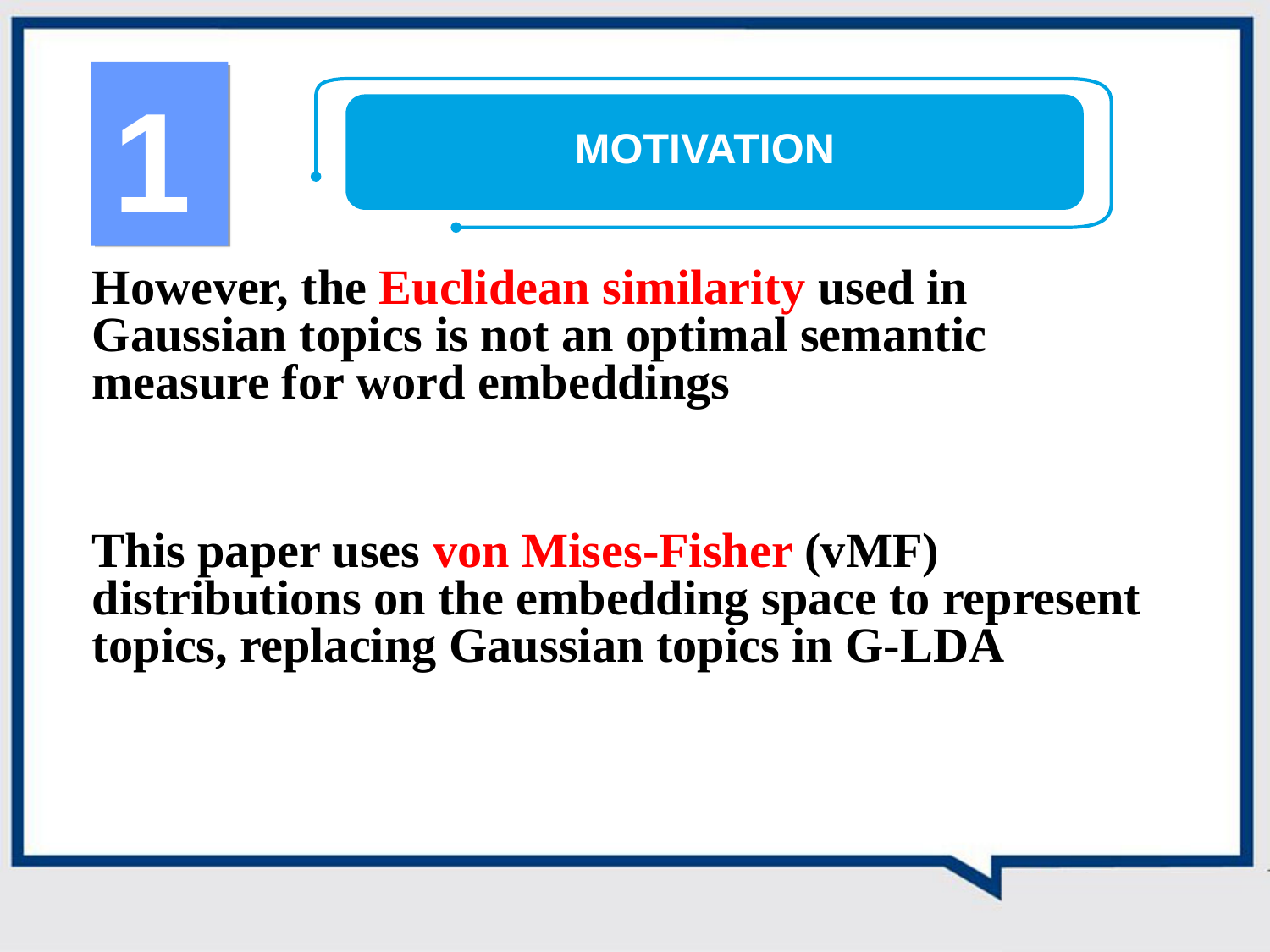

1

MOTIVATION
However, the Euclidean similarity used in Gaussian topics is not an optimal semantic measure for word embeddings

This paper uses von Mises-Fisher (vMF) distributions on the embedding space to represent topics, replacing Gaussian topics in G-LDA